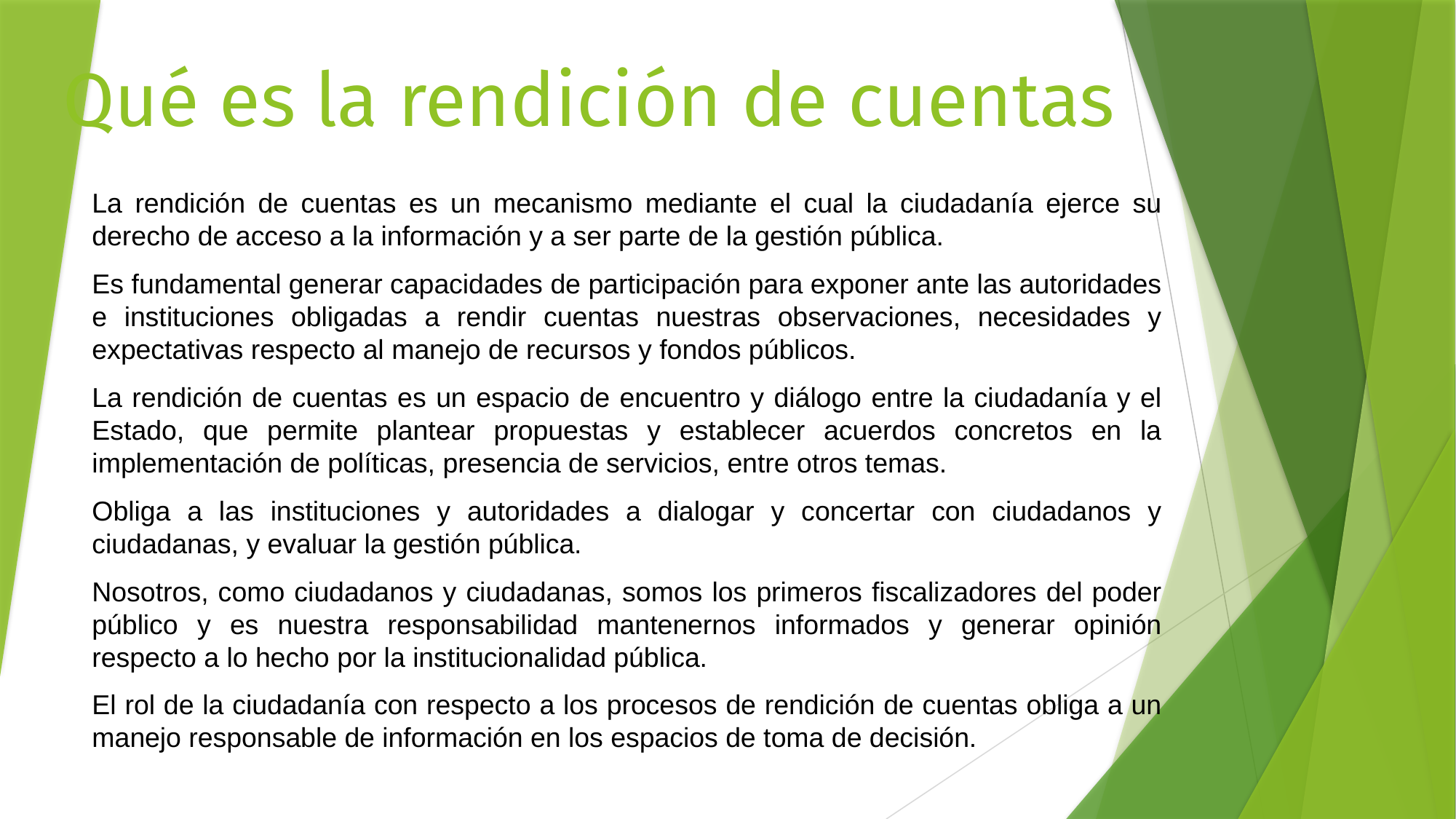

# Qué es la rendición de cuentas
La rendición de cuentas es un mecanismo mediante el cual la ciudadanía ejerce su derecho de acceso a la información y a ser parte de la gestión pública.
Es fundamental generar capacidades de participación para exponer ante las autoridades e instituciones obligadas a rendir cuentas nuestras observaciones, necesidades y expectativas respecto al manejo de recursos y fondos públicos.
La rendición de cuentas es un espacio de encuentro y diálogo entre la ciudadanía y el Estado, que permite plantear propuestas y establecer acuerdos concretos en la implementación de políticas, presencia de servicios, entre otros temas.
Obliga a las instituciones y autoridades a dialogar y concertar con ciudadanos y ciudadanas, y evaluar la gestión pública.
Nosotros, como ciudadanos y ciudadanas, somos los primeros fiscalizadores del poder público y es nuestra responsabilidad mantenernos informados y generar opinión respecto a lo hecho por la institucionalidad pública.
El rol de la ciudadanía con respecto a los procesos de rendición de cuentas obliga a un manejo responsable de información en los espacios de toma de decisión.